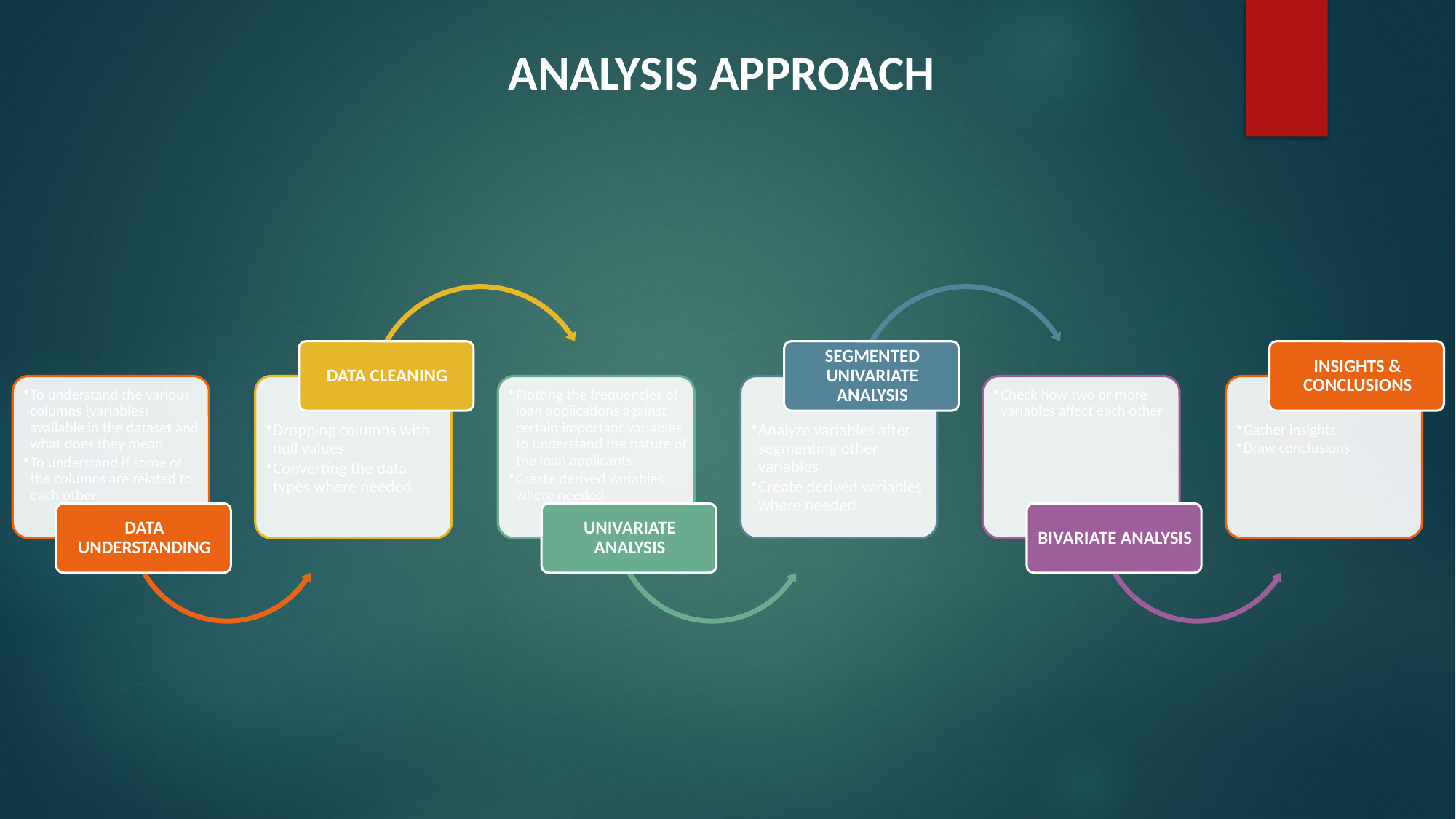

To understand the various columns (variables) available in the dataset and what does they mean
To understand if some of the columns are related to each other
DATA UNDERSTANDING
Dropping columns with null values
Converting the data types where needed
DATA CLEANING
Plotting the frequencies of loan applications against certain important variables to understand the nature of the loan applicants.
Create derived variables where needed
UNIVARIATE ANALYSIS
Analyze variables after segmenting other variables
Create derived variables where needed
SEGMENTED UNIVARIATE ANALYSIS
Check how two or more variables affect each other
BIVARIATE ANALYSIS
Gather insights
Draw conclusions
INSIGHTS & CONCLUSIONS
ANALYSIS APPROACH